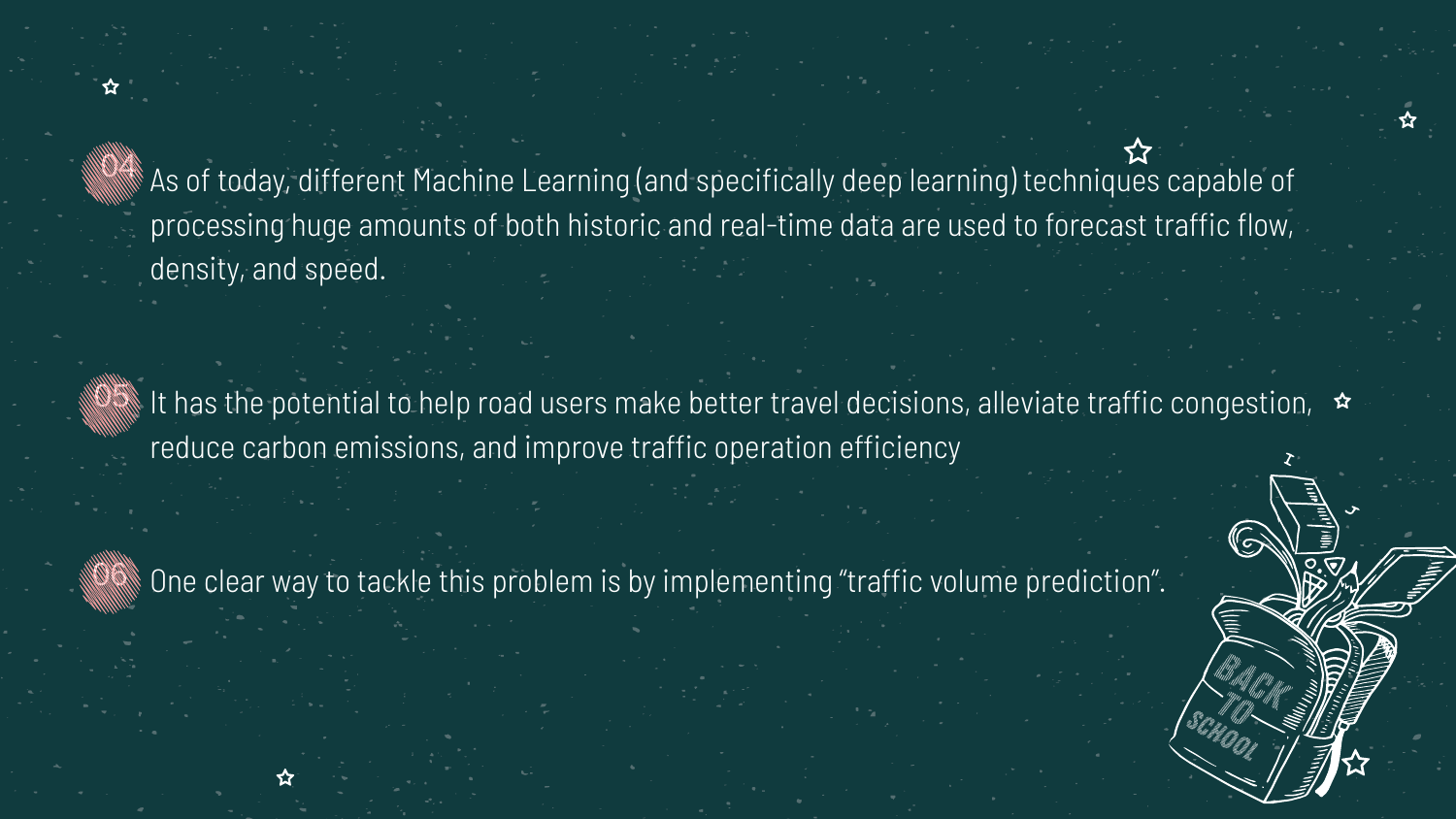

04
As of today, different Machine Learning (and specifically deep learning) techniques capable of processing huge amounts of both historic and real-time data are used to forecast traffic flow, density, and speed.

It has the potential to help road users make better travel decisions, alleviate traffic congestion, reduce carbon emissions, and improve traffic operation efficiency

One clear way to tackle this problem is by implementing “traffic volume prediction”.

05

06